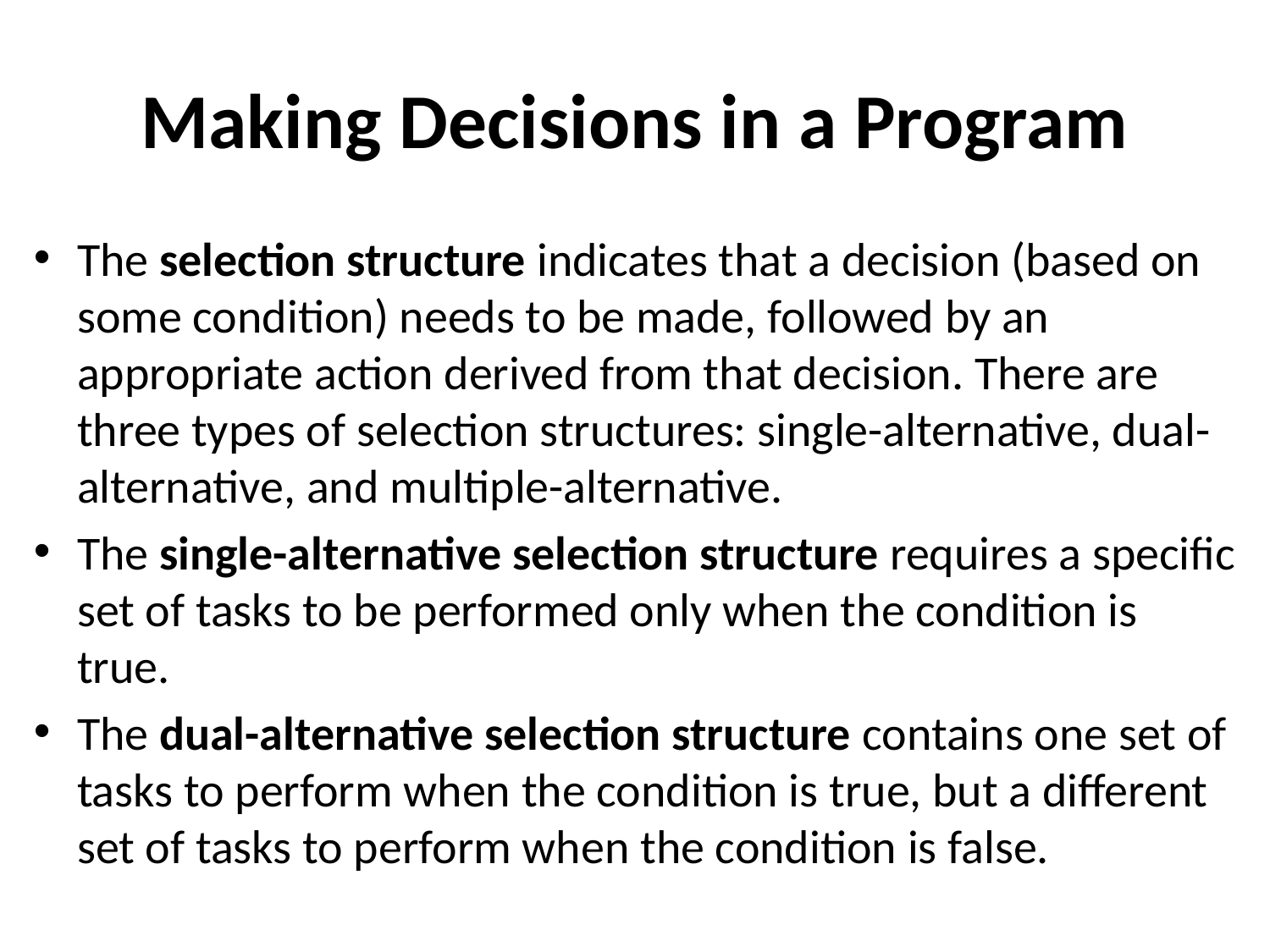

# Making Decisions in a Program
The selection structure indicates that a decision (based on some condition) needs to be made, followed by an appropriate action derived from that decision. There are three types of selection structures: single-alternative, dual-alternative, and multiple-alternative.
The single-alternative selection structure requires a specific set of tasks to be performed only when the condition is true.
The dual-alternative selection structure contains one set of tasks to perform when the condition is true, but a different set of tasks to perform when the condition is false.